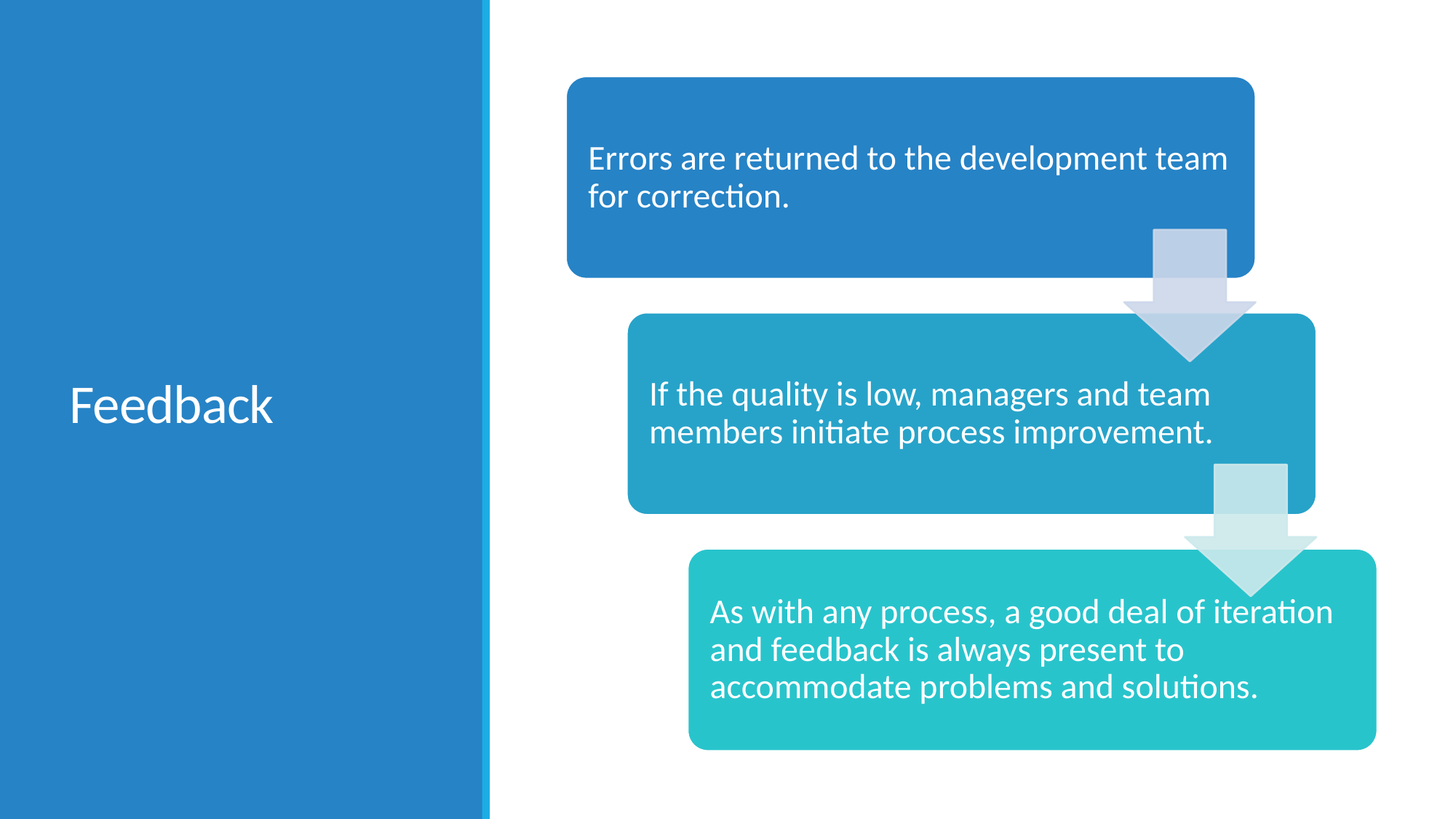

# Feedback
Errors are returned to the development team for correction.
If the quality is low, managers and team members initiate process improvement.
As with any process, a good deal of iteration and feedback is always present to accommodate problems and solutions.